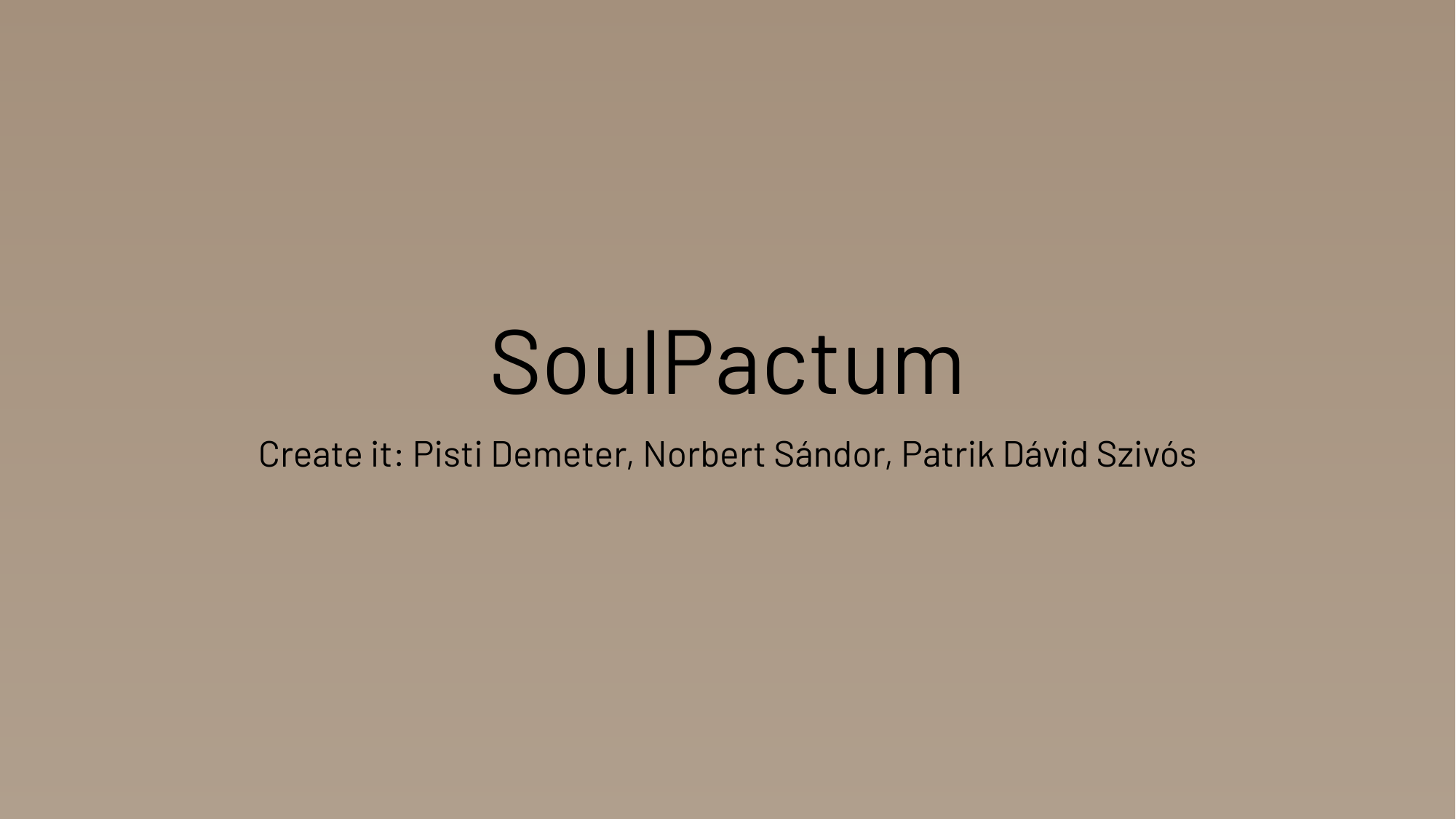

# SoulPactum
Create it: Pisti Demeter, Norbert Sándor, Patrik Dávid Szivós